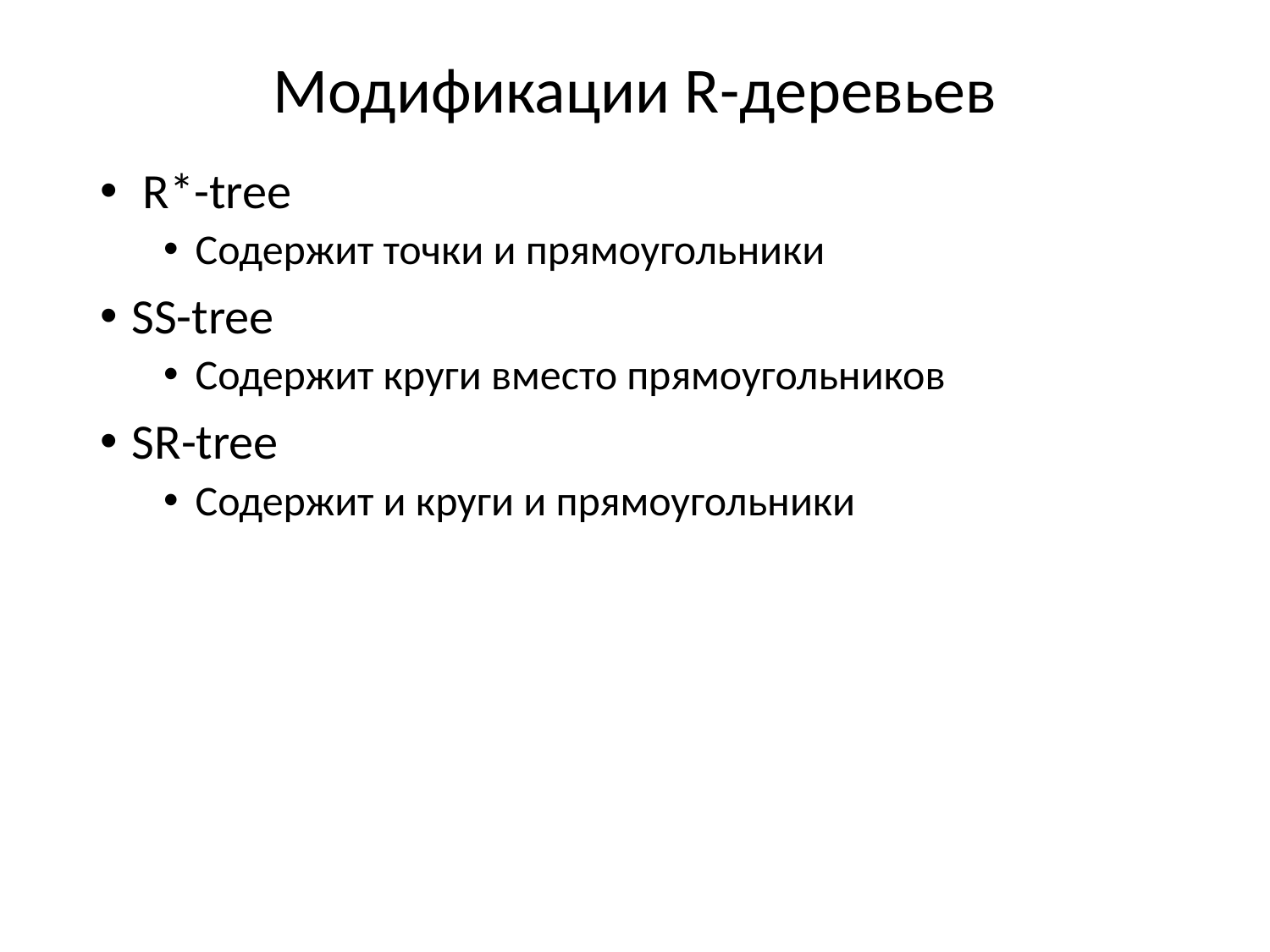

# Модификации R-деревьев
 R*-tree
Содержит точки и прямоугольники
SS-tree
Содержит круги вместо прямоугольников
SR-tree
Содержит и круги и прямоугольники